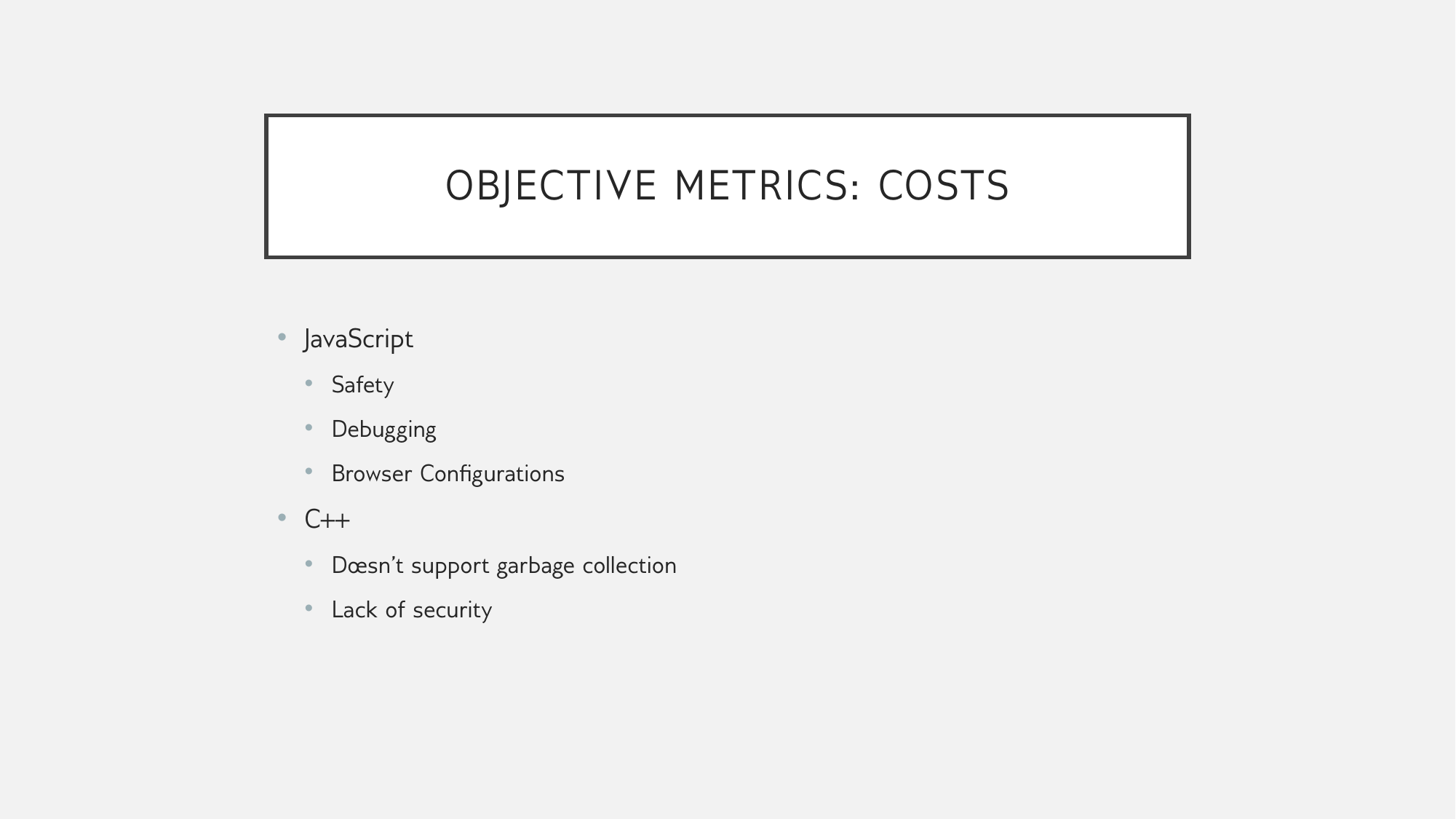

# Objective Metrics: Costs
JavaScript
Safety
Debugging
Browser Configurations
C++
Doesn’t support garbage collection
Lack of security